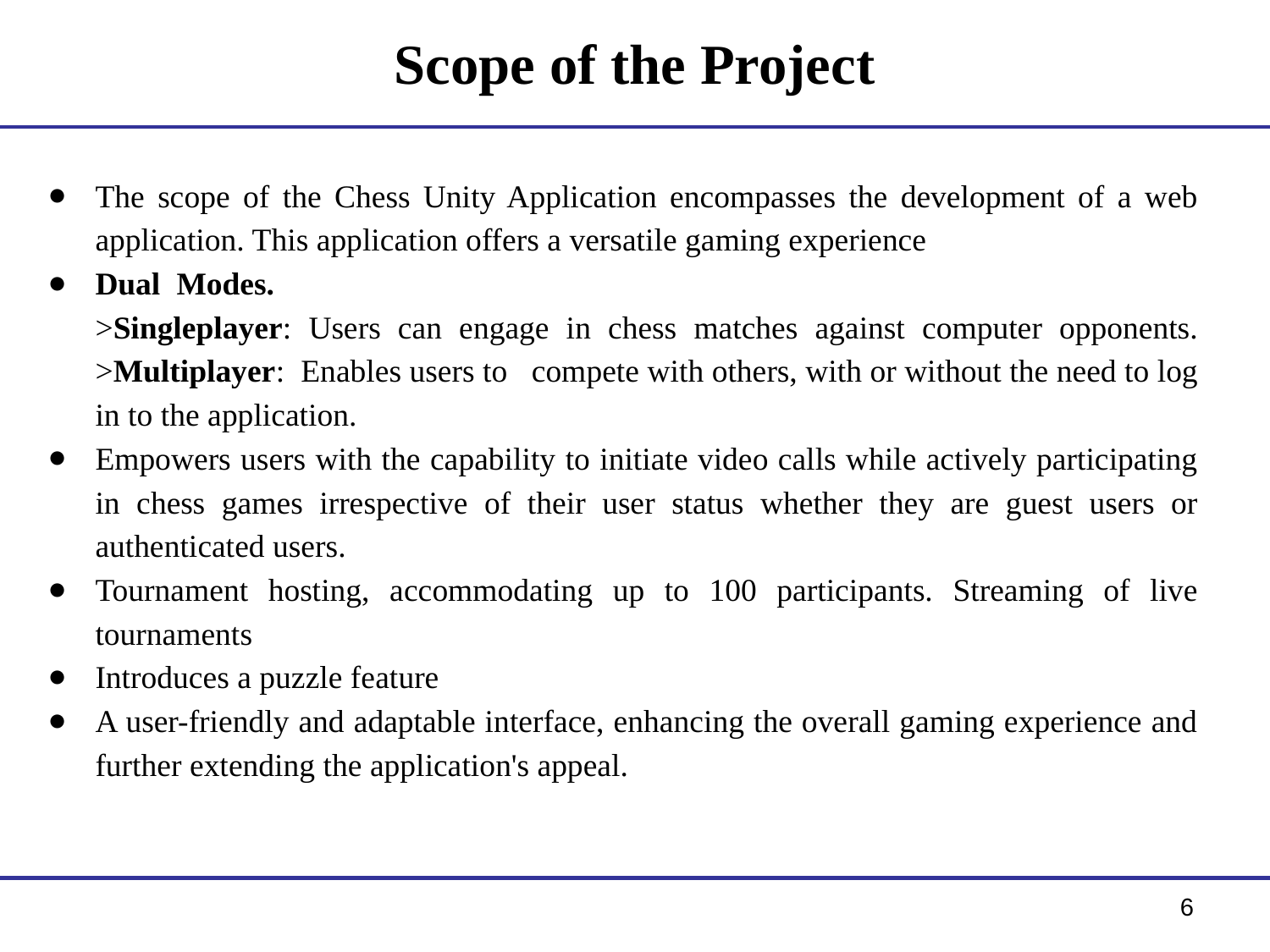

# Scope of the Project

The scope of the Chess Unity Application encompasses the development of a web application. This application offers a versatile gaming experience
Dual  Modes.
>Singleplayer: Users can engage in chess matches against computer opponents. >Multiplayer:  Enables users to   compete with others, with or without the need to log in to the application.
Empowers users with the capability to initiate video calls while actively participating in chess games irrespective of their user status whether they are guest users or authenticated users.
Tournament hosting, accommodating up to 100 participants. Streaming of live tournaments
Introduces a puzzle feature
A user-friendly and adaptable interface, enhancing the overall gaming experience and further extending the application's appeal.
6